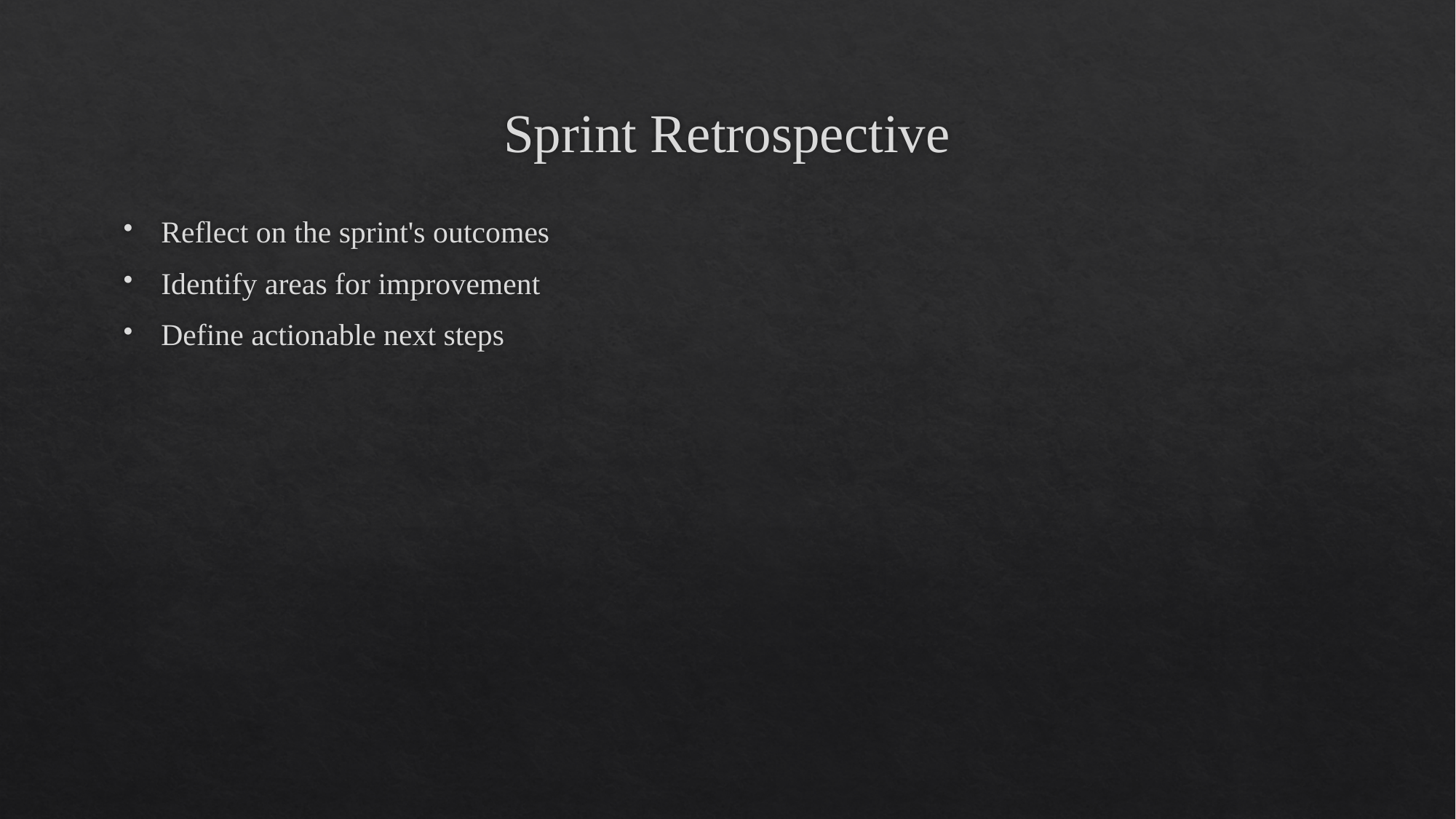

Identify areas for improvement

# Sprint Retrospective
Reflect on the sprint's outcomes
Identify areas for improvement
Define actionable next steps